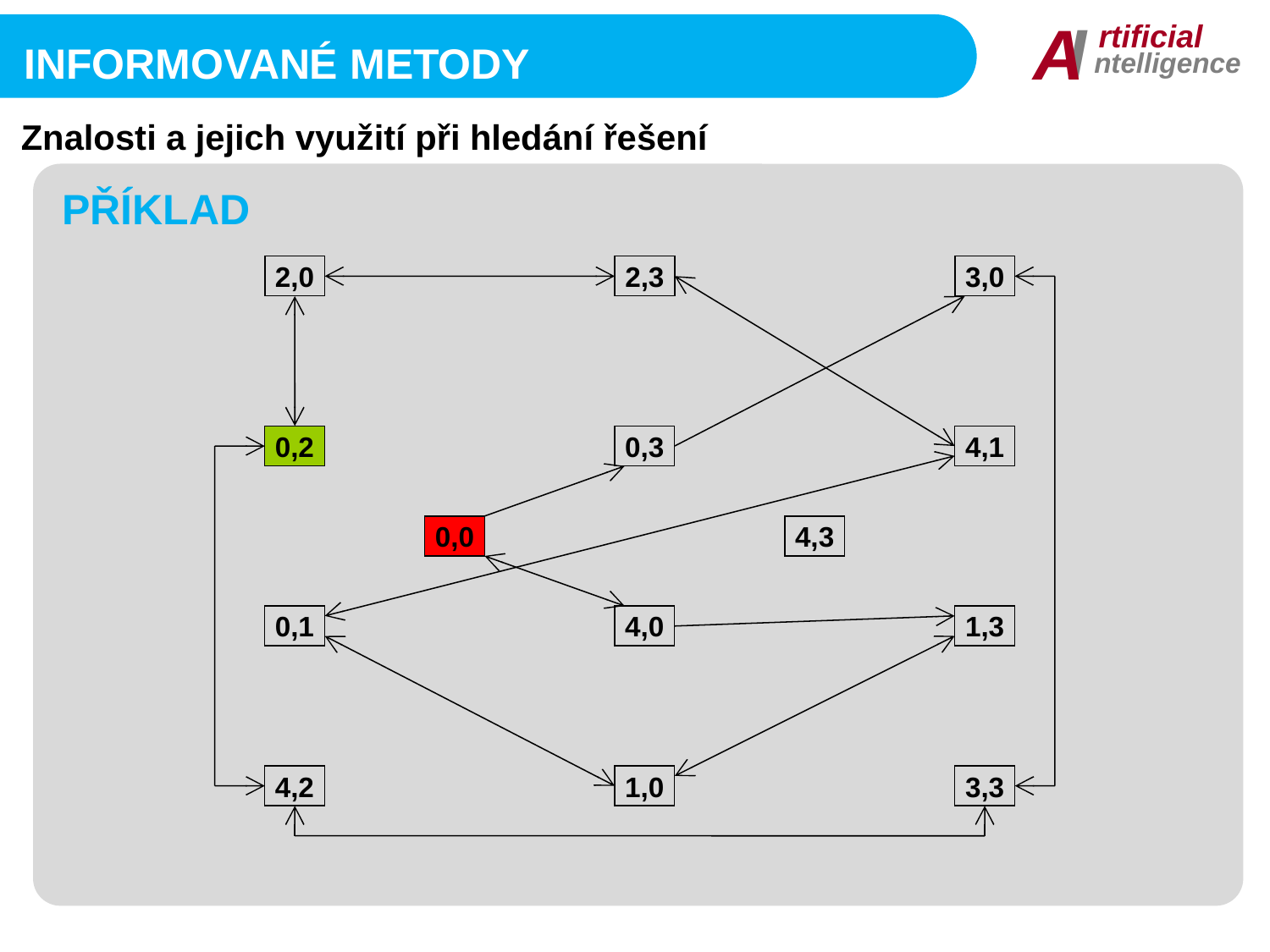

I
A
rtificial
ntelligence

informované metody
Znalosti a jejich využití při hledání řešení

PŘÍKLAD
2,0
2,3
3,0

0,2
0,3
4,1

0,0
4,3

0,1
4,0
1,3

4,2
1,0
3,3